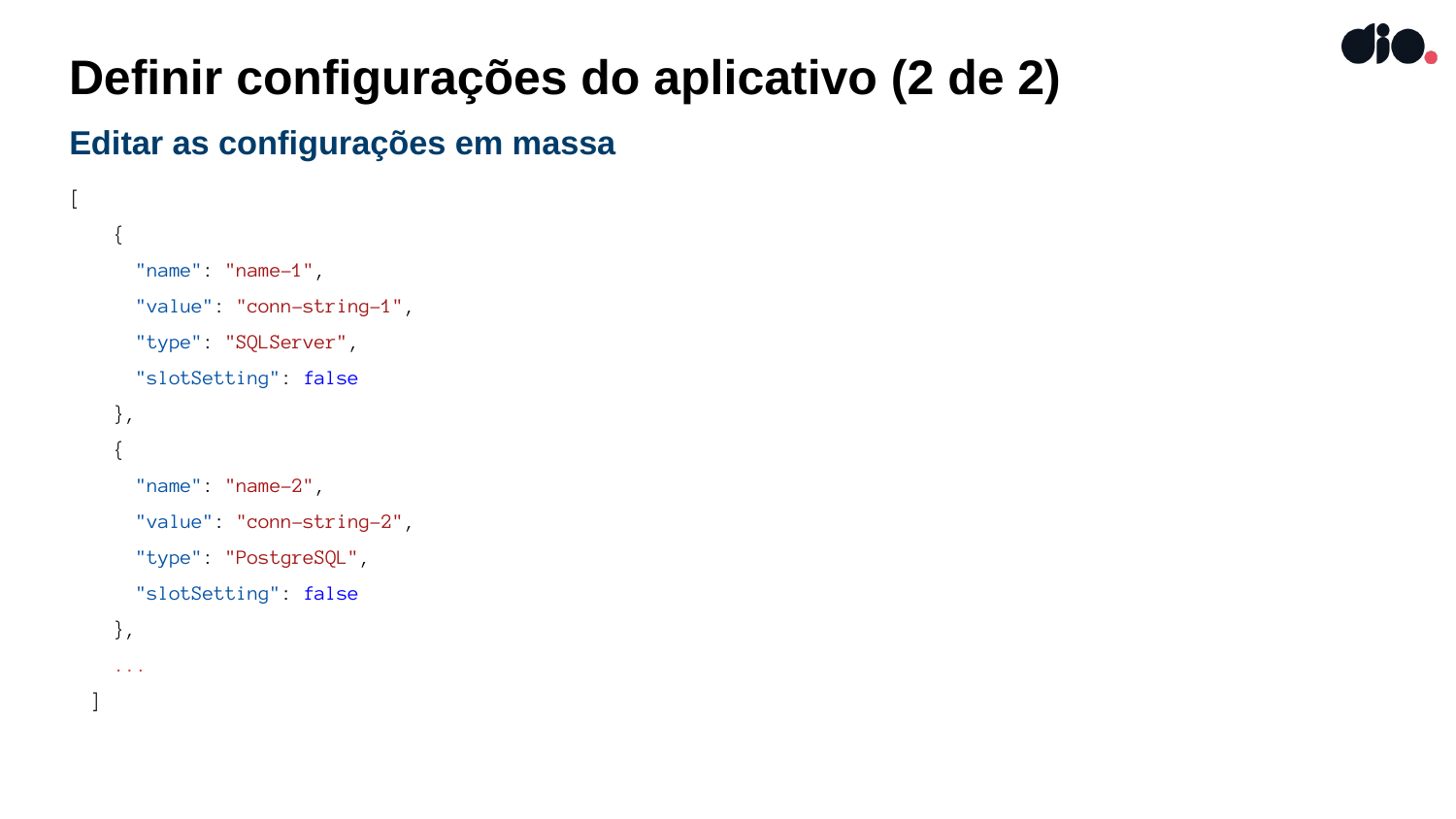

# Definir configurações do aplicativo (2 de 2)
Editar as configurações em massa
[
    {
      "name": "name-1",
      "value": "conn-string-1",
      "type": "SQLServer",
      "slotSetting": false
    },
    {
      "name": "name-2",
      "value": "conn-string-2",
      "type": "PostgreSQL",
      "slotSetting": false
    },
    ...
  ]